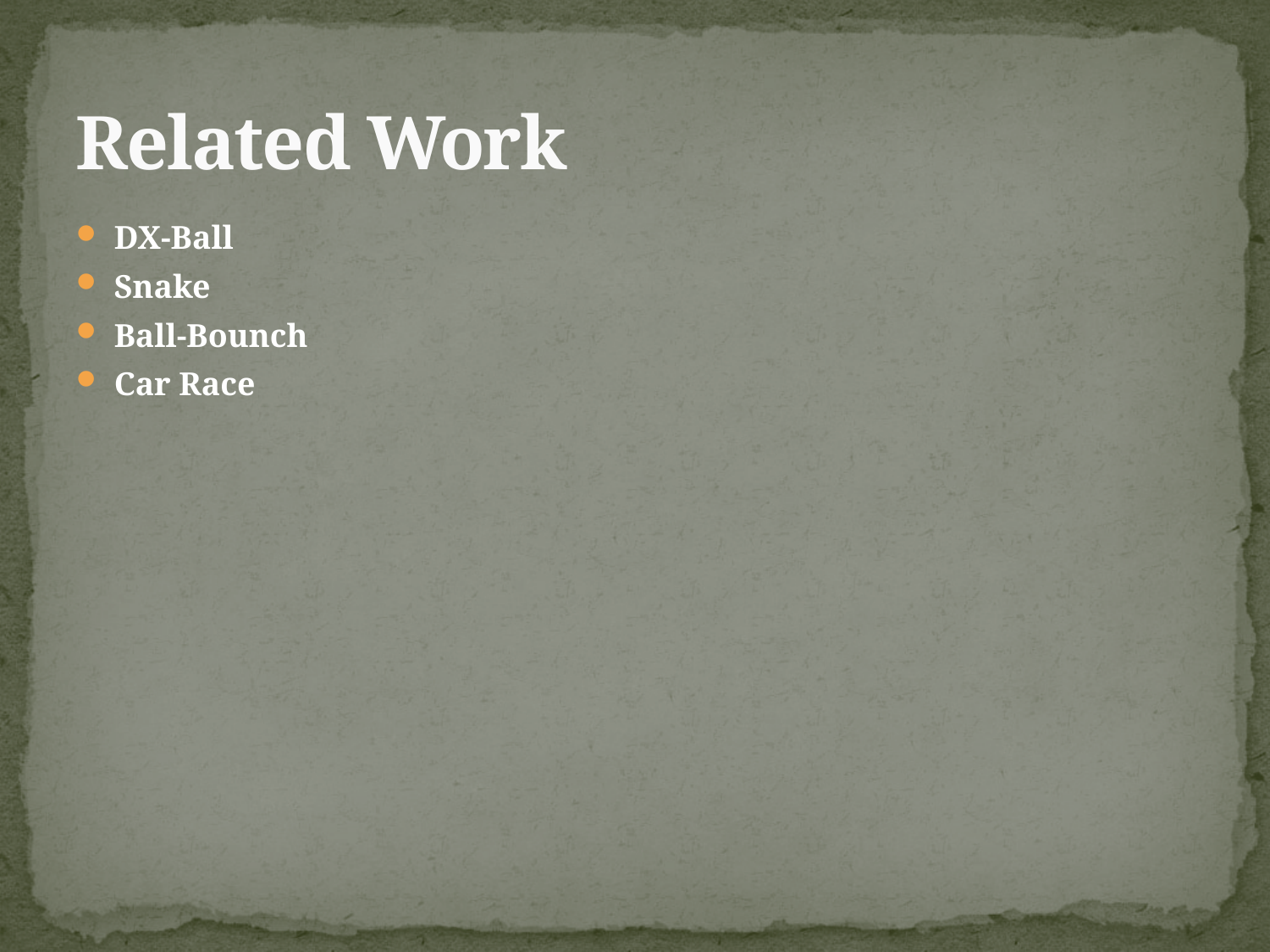

# Related Work
DX-Ball
Snake
Ball-Bounch
Car Race